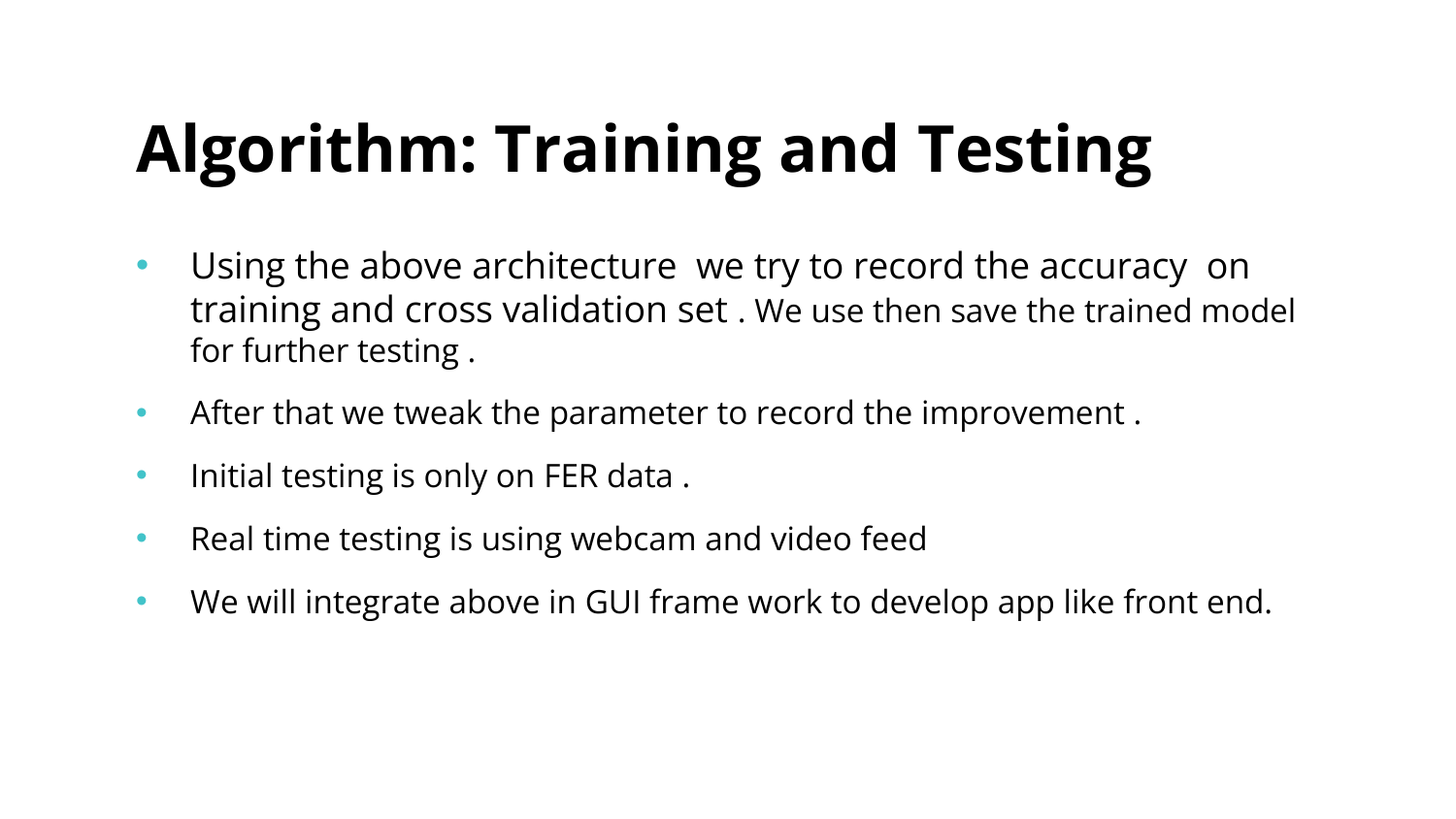

# Algorithm: Training and Testing
Using the above architecture  we try to record the accuracy  on training and cross validation set . We use then save the trained model for further testing .
After that we tweak the parameter to record the improvement .
Initial testing is only on FER data .
Real time testing is using webcam and video feed
We will integrate above in GUI frame work to develop app like front end.